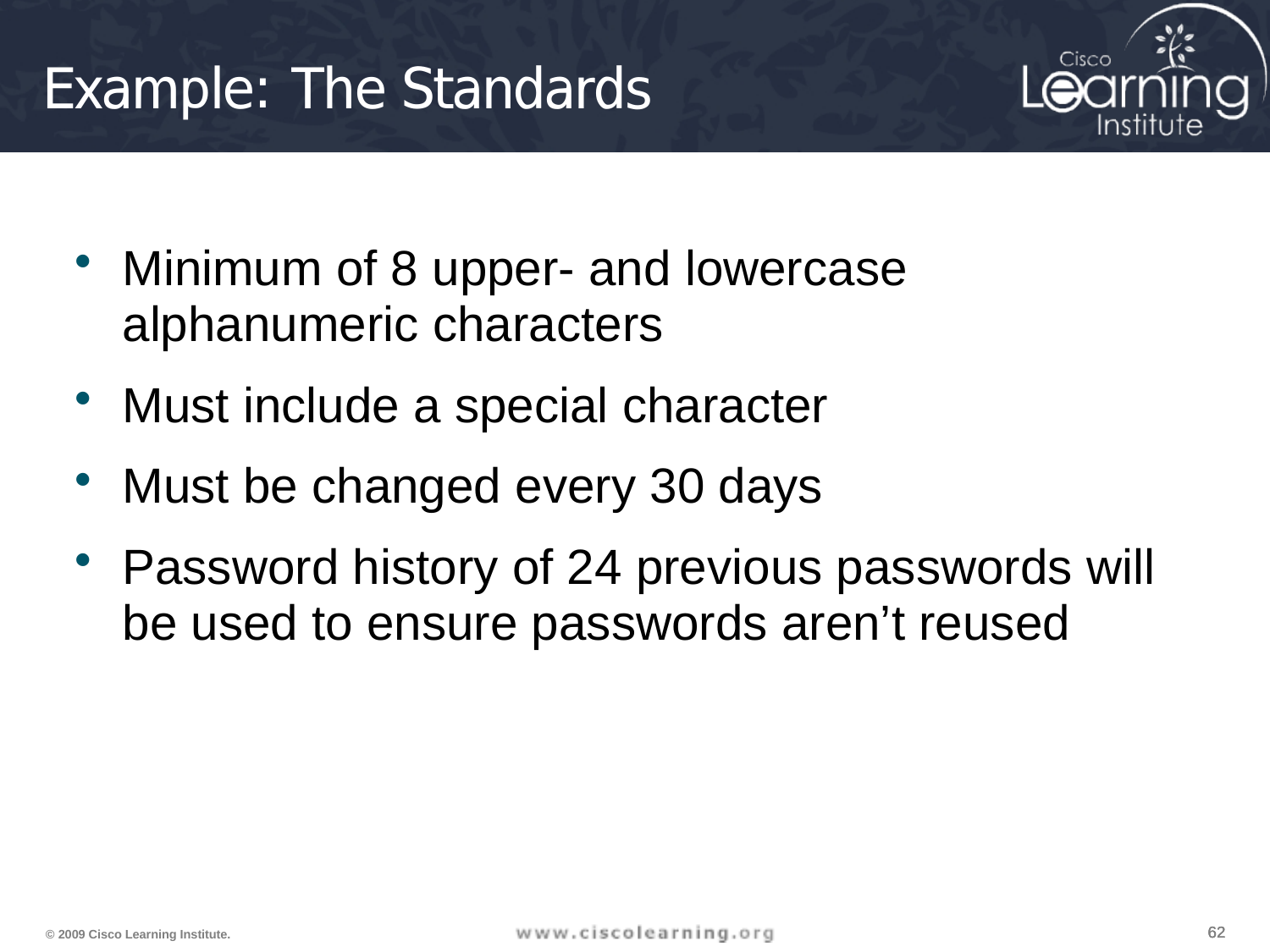

# Example: The Standards
Minimum of 8 upper- and lowercase alphanumeric characters
Must include a special character
Must be changed every 30 days
Password history of 24 previous passwords will be used to ensure passwords aren’t reused